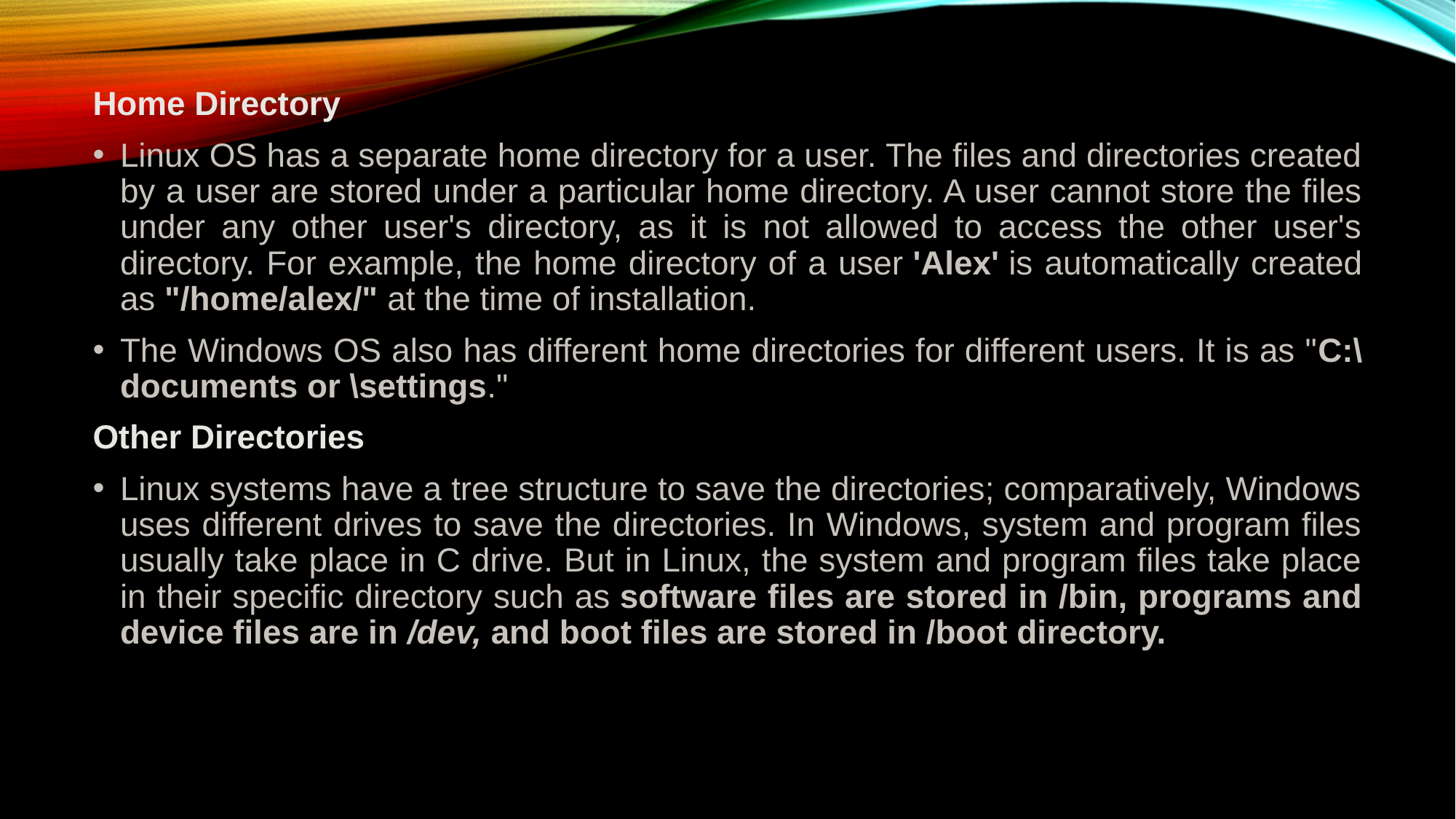

Home Directory
Linux OS has a separate home directory for a user. The files and directories created by a user are stored under a particular home directory. A user cannot store the files under any other user's directory, as it is not allowed to access the other user's directory. For example, the home directory of a user 'Alex' is automatically created as "/home/alex/" at the time of installation.
The Windows OS also has different home directories for different users. It is as "C:\ documents or \settings."
Other Directories
Linux systems have a tree structure to save the directories; comparatively, Windows uses different drives to save the directories. In Windows, system and program files usually take place in C drive. But in Linux, the system and program files take place in their specific directory such as software files are stored in /bin, programs and device files are in /dev, and boot files are stored in /boot directory.